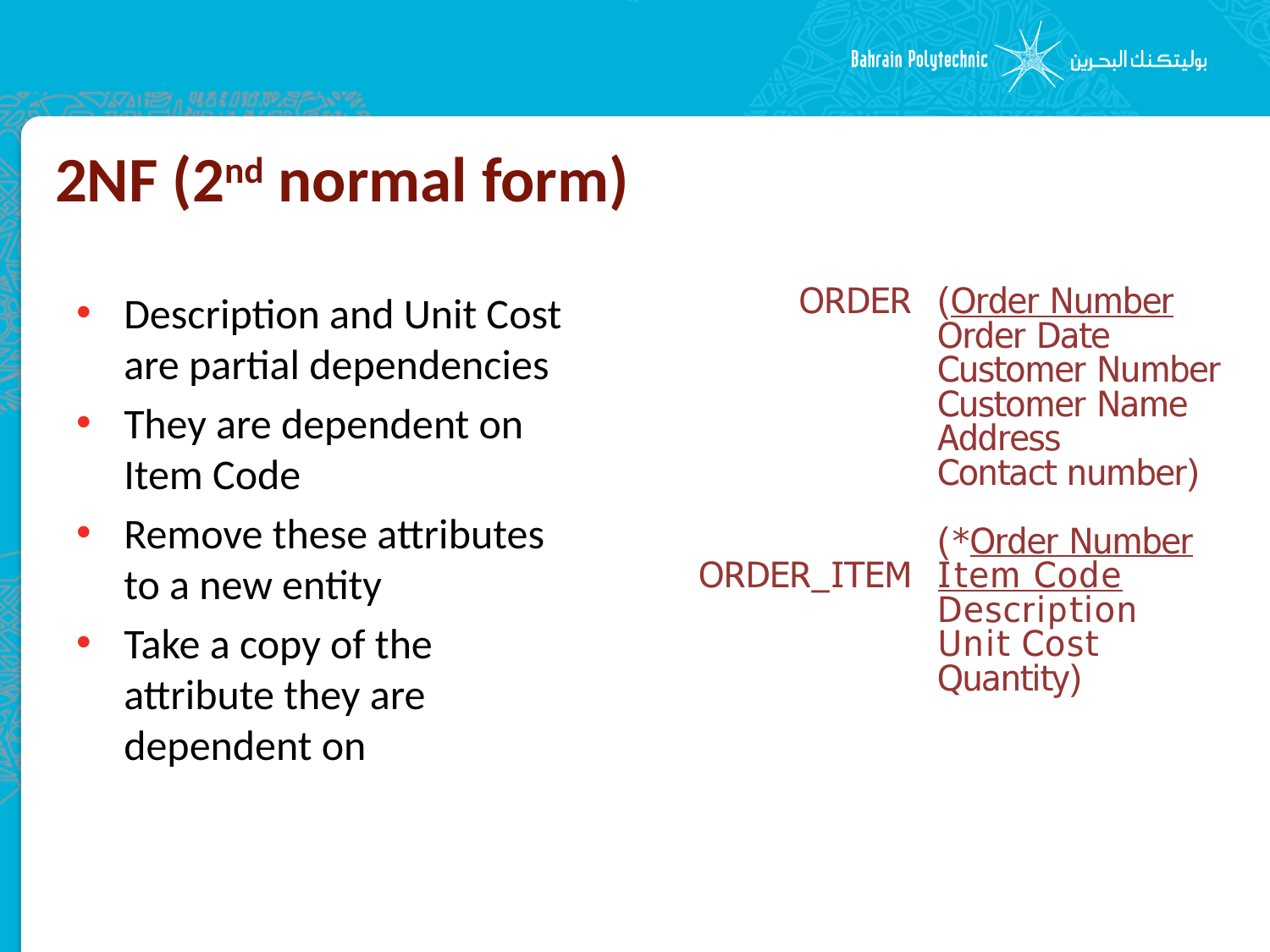

# 2NF (2nd normal form)
Description and Unit Cost are partial dependencies
They are dependent on Item Code
Remove these attributes to a new entity
Take a copy of the attribute they are dependent on
| ORDER ORDER\_ITEM | (Order Number Order Date Customer Number Customer Name Address Contact number) (\*Order Number Item Code Description Unit Cost Quantity) |
| --- | --- |